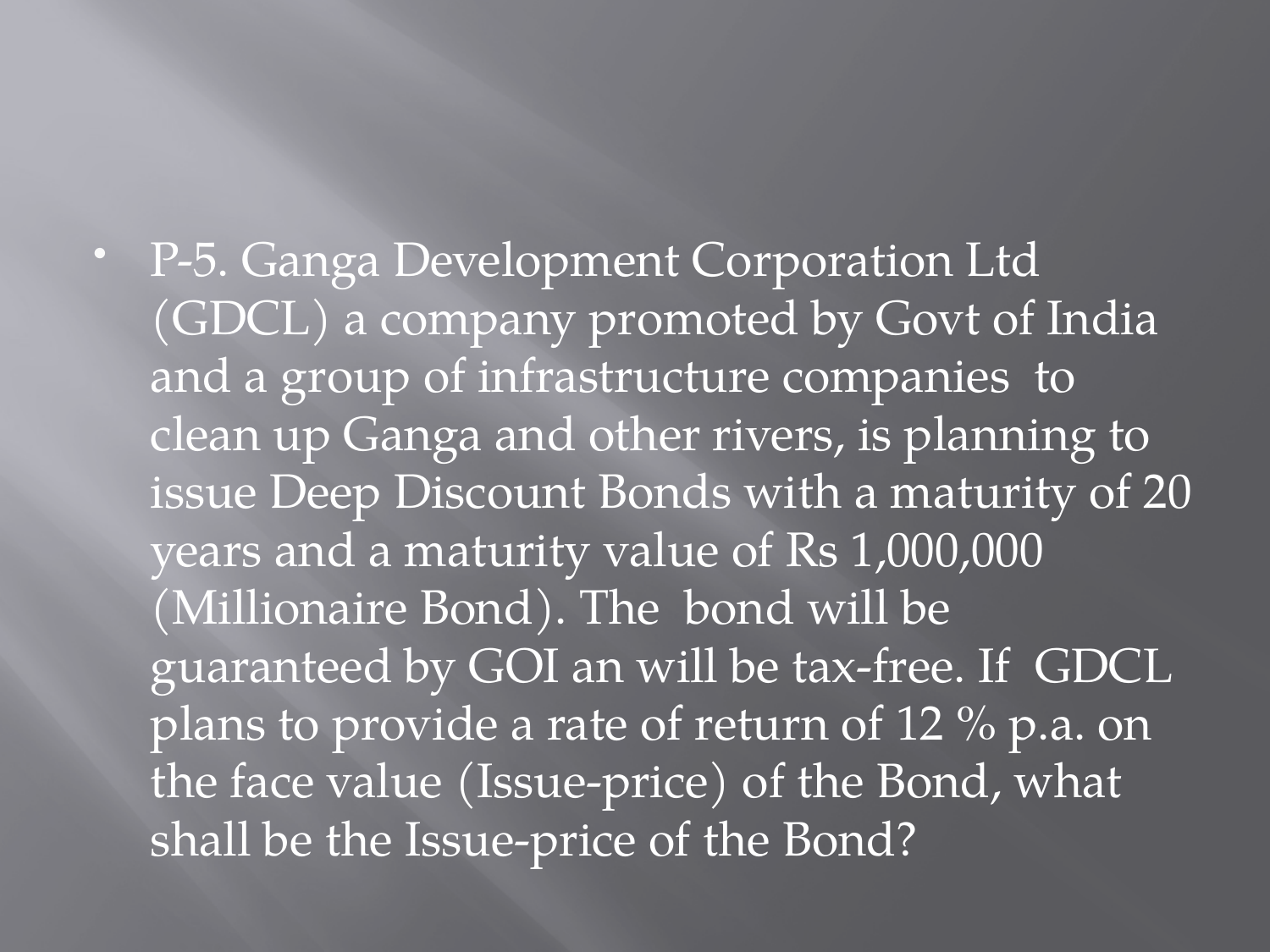

#
P-5. Ganga Development Corporation Ltd (GDCL) a company promoted by Govt of India and a group of infrastructure companies  to clean up Ganga and other rivers, is planning to issue Deep Discount Bonds with a maturity of 20 years and a maturity value of Rs 1,000,000 (Millionaire Bond). The  bond will be guaranteed by GOI an will be tax-free. If  GDCL  plans to provide a rate of return of 12 % p.a. on the face value (Issue-price) of the Bond, what shall be the Issue-price of the Bond?